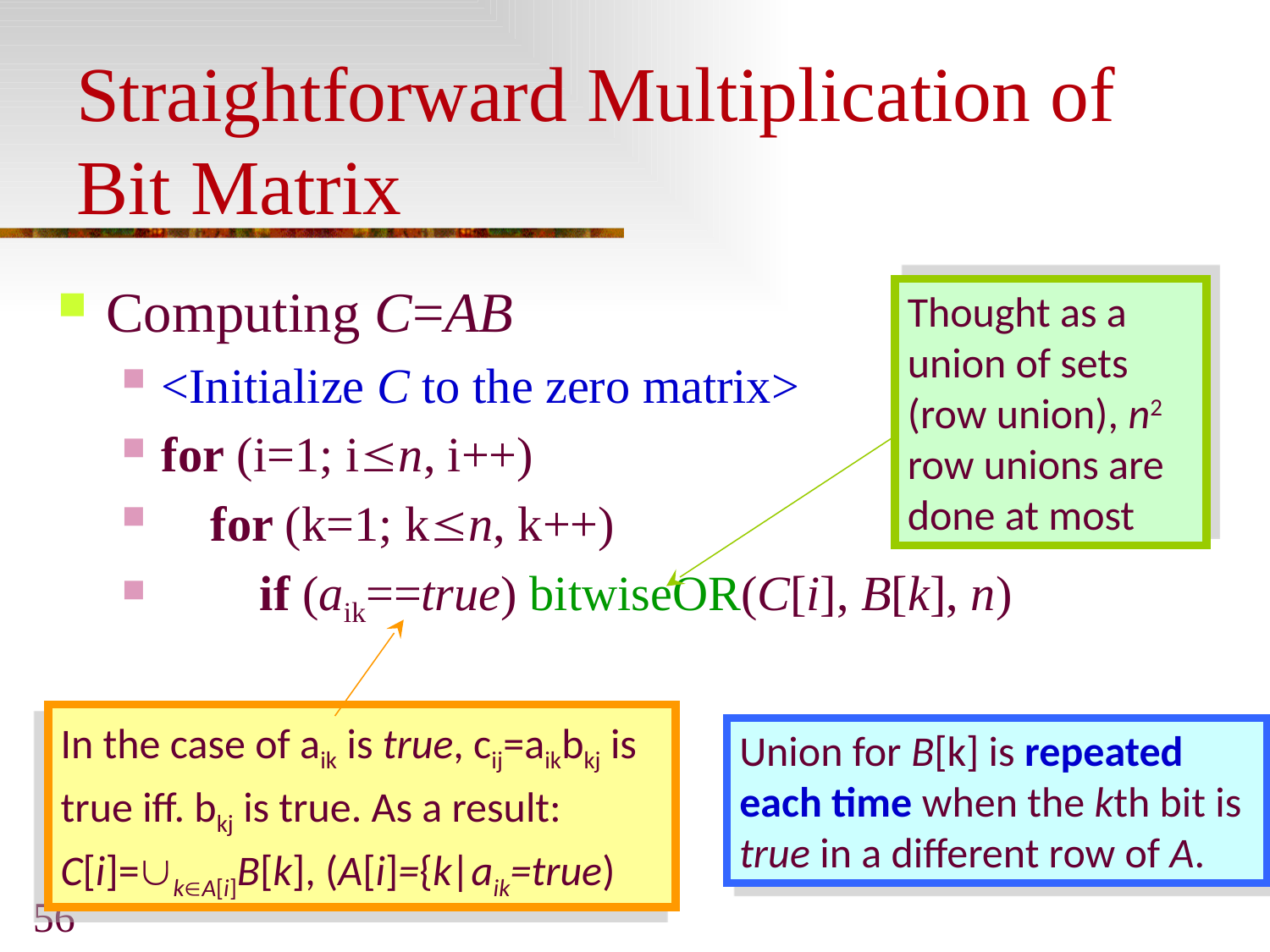

# Straightforward Multiplication of Bit Matrix
Computing C=AB
<Initialize C to the zero matrix>
for (i=1; i≤n, i++)
    for (k=1; k≤n, k++)
        if (aik==true) bitwiseOR(C[i], B[k], n)

Thought as a union of sets (row union), n2 row unions are done at most

In the case of aik is true, cij=aikbkj is true iff. bkj is true. As a result: C[i]=∪k∈A[i]B[k], (A[i]={k|aik=true)
Union for B[k] is repeated each time when the kth bit is true in a different row of A.
56